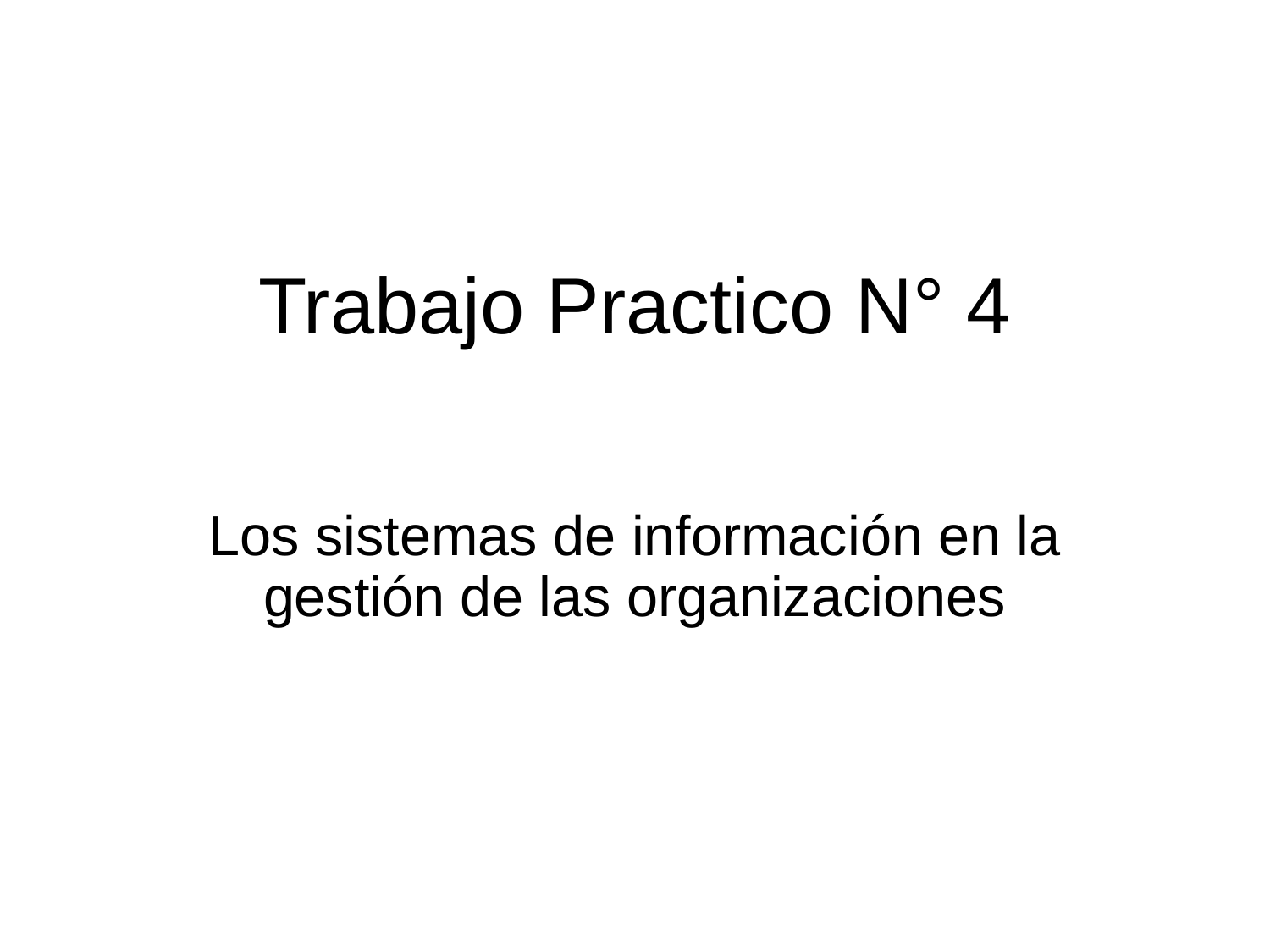

# Trabajo Practico N° 4
Los sistemas de información en la gestión de las organizaciones